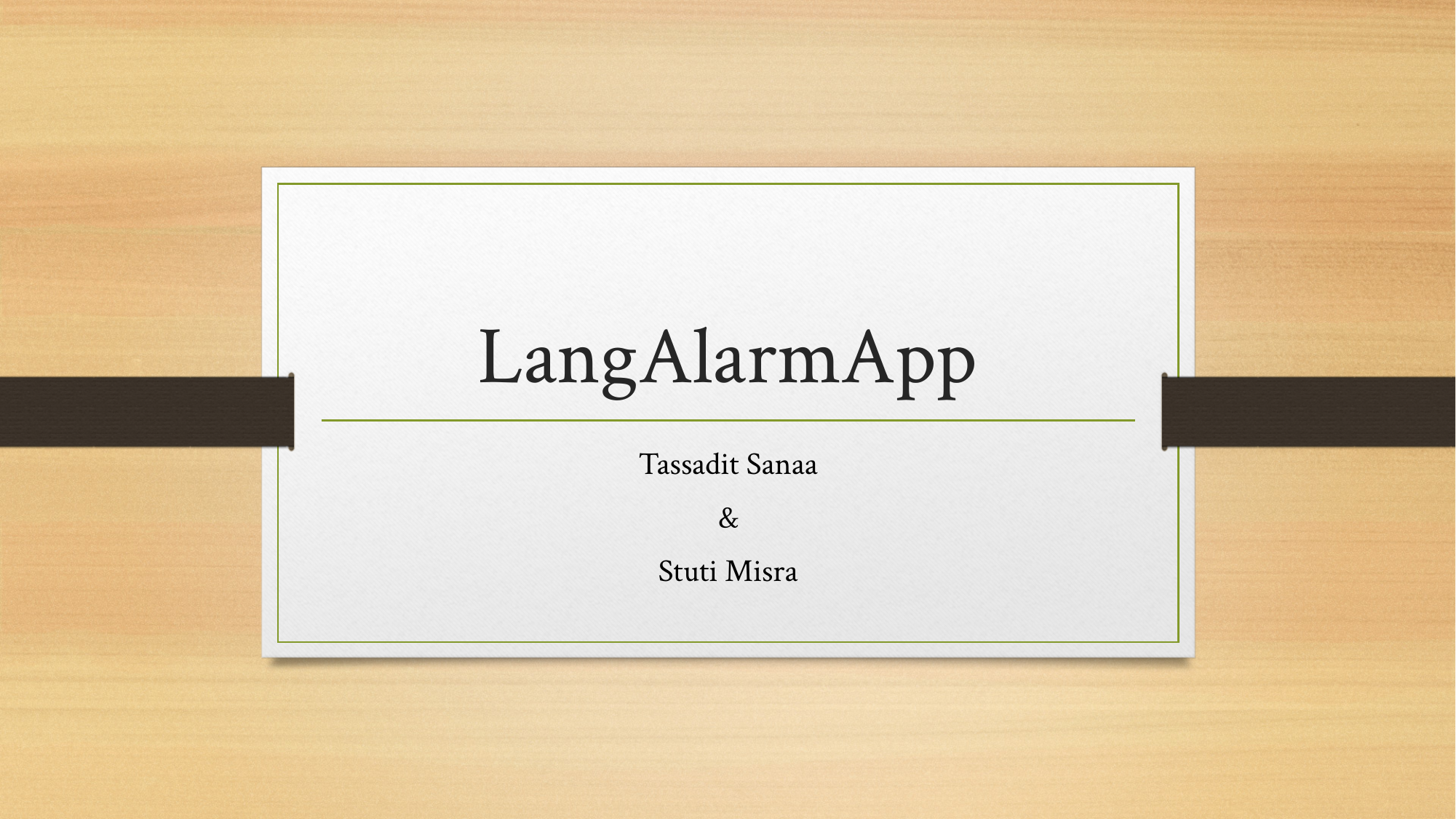

# LangAlarmApp
Tassadit Sanaa
&
Stuti Misra